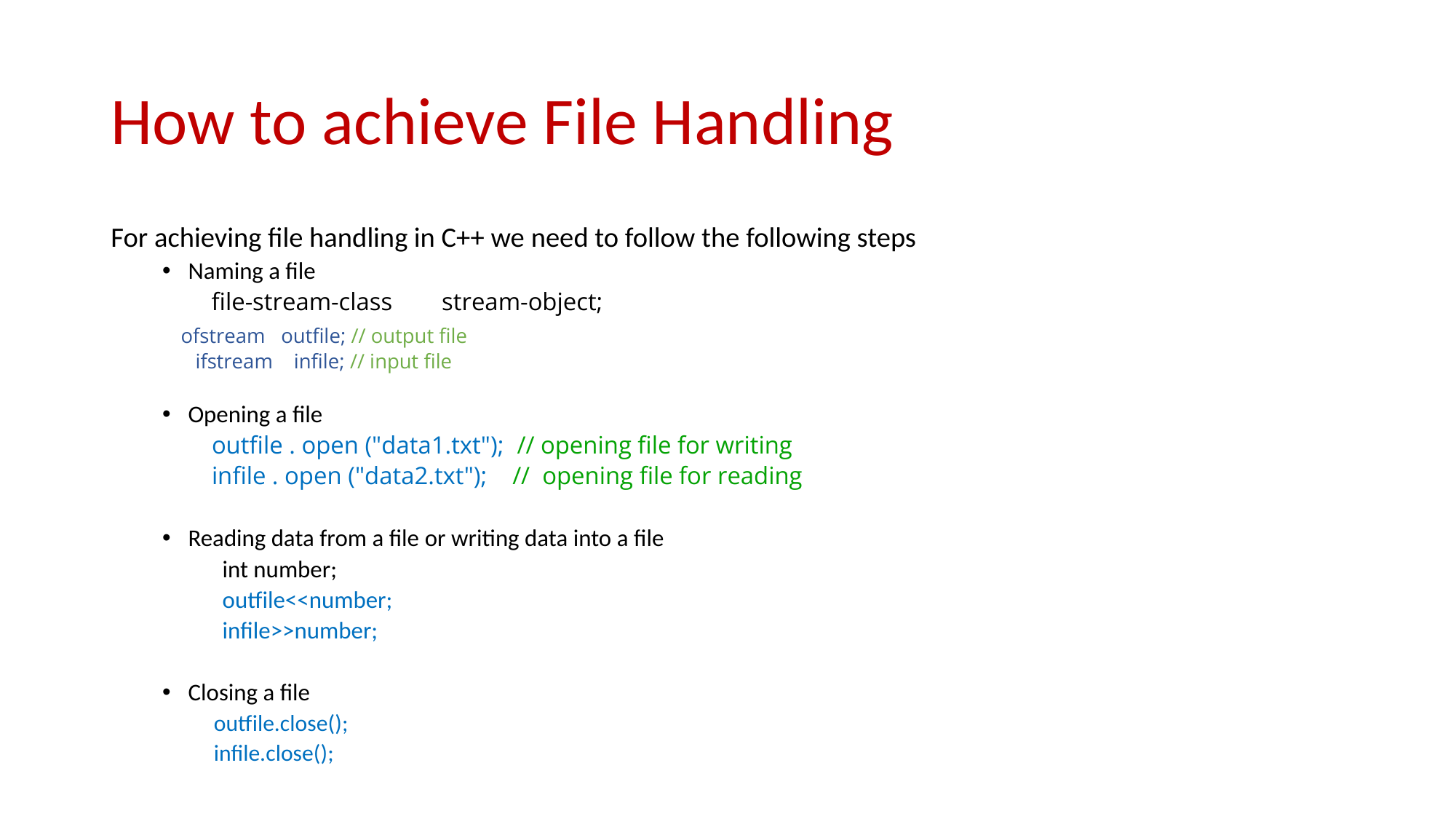

# How to achieve File Handling
For achieving file handling in C++ we need to follow the following steps
Naming a file
         file-stream-class        stream-object;
           ofstream   outfile; // output file
                ifstream    infile; // input file

Opening a file
        outfile . open ("data1.txt");  // opening file for writing
        infile . open ("data2.txt");    //  opening file for reading

Reading data from a file or writing data into a file
           int number;
           outfile<<number;
           infile>>number;

Closing a file
outfile.close();
infile.close();